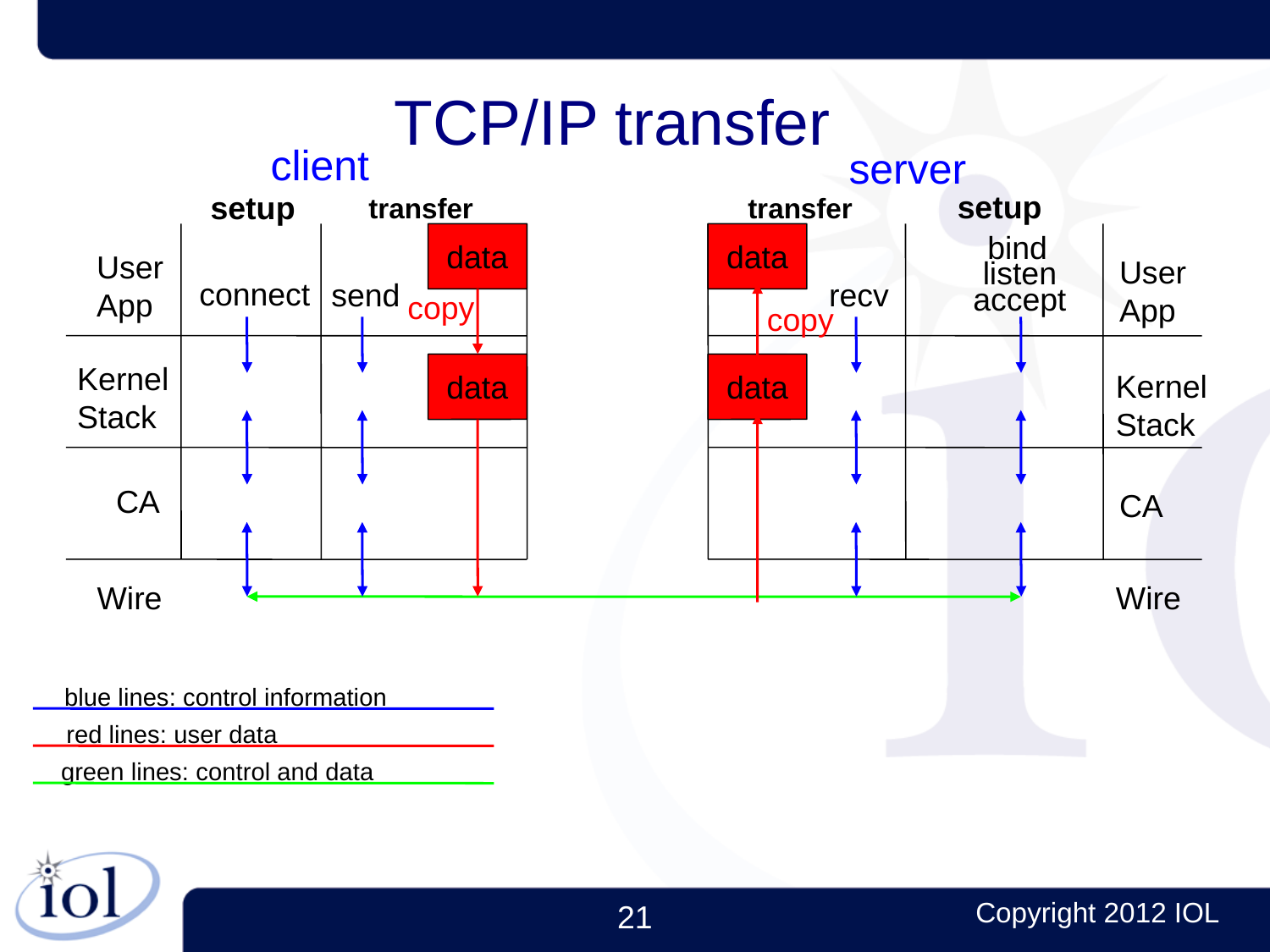

TCP/IP transfer

client
server
setup
setup
 transfer
  transfer
bind

data

data

User
App
User
App
listen
connect
send
recv
accept
copy

copy

Kernel
Stack
data
data
Kernel
Stack

CA
CA

Wire
Wire

blue lines: control information

red lines: user data

green lines: control and data